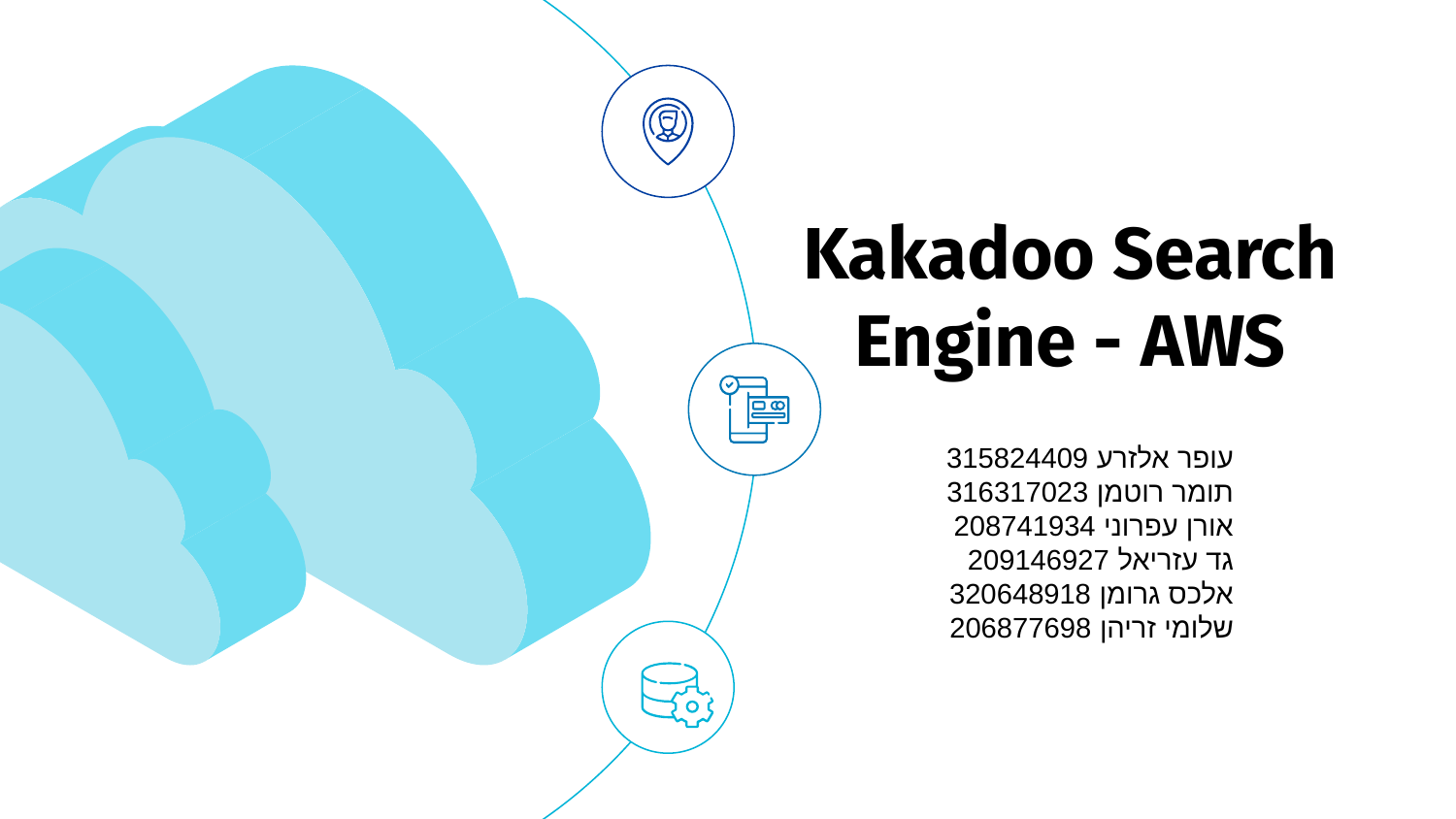

# Kakadoo Search Engine - AWS

עופר אלזרע 315824409
תומר רוטמן 316317023
אורן עפרוני 208741934
גד עזריאל 209146927
אלכס גרומן 320648918
שלומי זריהן 206877698